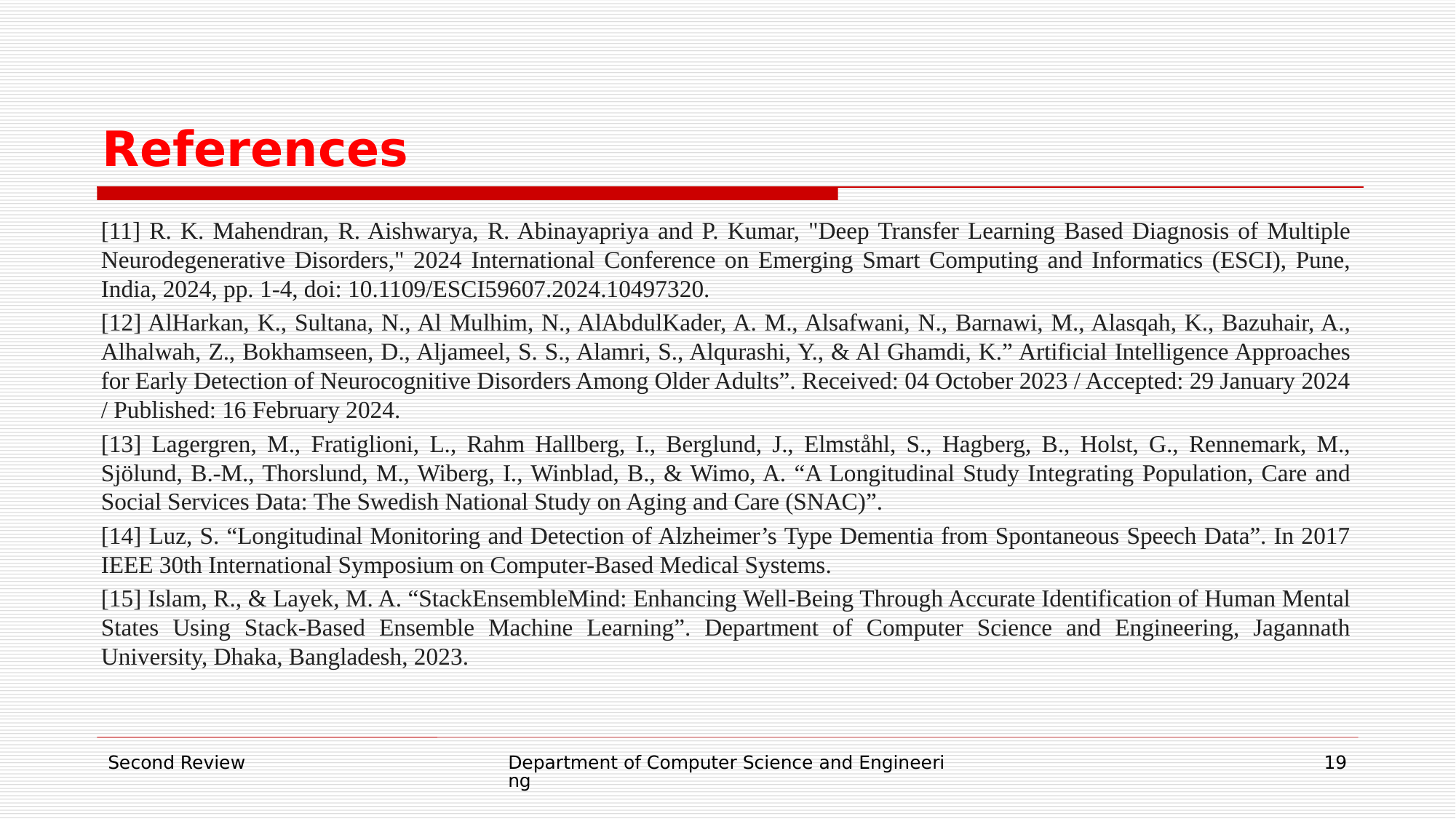

# References
[11] R. K. Mahendran, R. Aishwarya, R. Abinayapriya and P. Kumar, "Deep Transfer Learning Based Diagnosis of Multiple Neurodegenerative Disorders," 2024 International Conference on Emerging Smart Computing and Informatics (ESCI), Pune, India, 2024, pp. 1-4, doi: 10.1109/ESCI59607.2024.10497320.
[12] AlHarkan, K., Sultana, N., Al Mulhim, N., AlAbdulKader, A. M., Alsafwani, N., Barnawi, M., Alasqah, K., Bazuhair, A., Alhalwah, Z., Bokhamseen, D., Aljameel, S. S., Alamri, S., Alqurashi, Y., & Al Ghamdi, K.” Artificial Intelligence Approaches for Early Detection of Neurocognitive Disorders Among Older Adults”. Received: 04 October 2023 / Accepted: 29 January 2024 / Published: 16 February 2024.
[13] Lagergren, M., Fratiglioni, L., Rahm Hallberg, I., Berglund, J., Elmståhl, S., Hagberg, B., Holst, G., Rennemark, M., Sjölund, B.-M., Thorslund, M., Wiberg, I., Winblad, B., & Wimo, A. “A Longitudinal Study Integrating Population, Care and Social Services Data: The Swedish National Study on Aging and Care (SNAC)”.
[14] Luz, S. “Longitudinal Monitoring and Detection of Alzheimer’s Type Dementia from Spontaneous Speech Data”. In 2017 IEEE 30th International Symposium on Computer-Based Medical Systems.
[15] Islam, R., & Layek, M. A. “StackEnsembleMind: Enhancing Well-Being Through Accurate Identification of Human Mental States Using Stack-Based Ensemble Machine Learning”. Department of Computer Science and Engineering, Jagannath University, Dhaka, Bangladesh, 2023.

Second Review
Department of Computer Science and Engineering
19